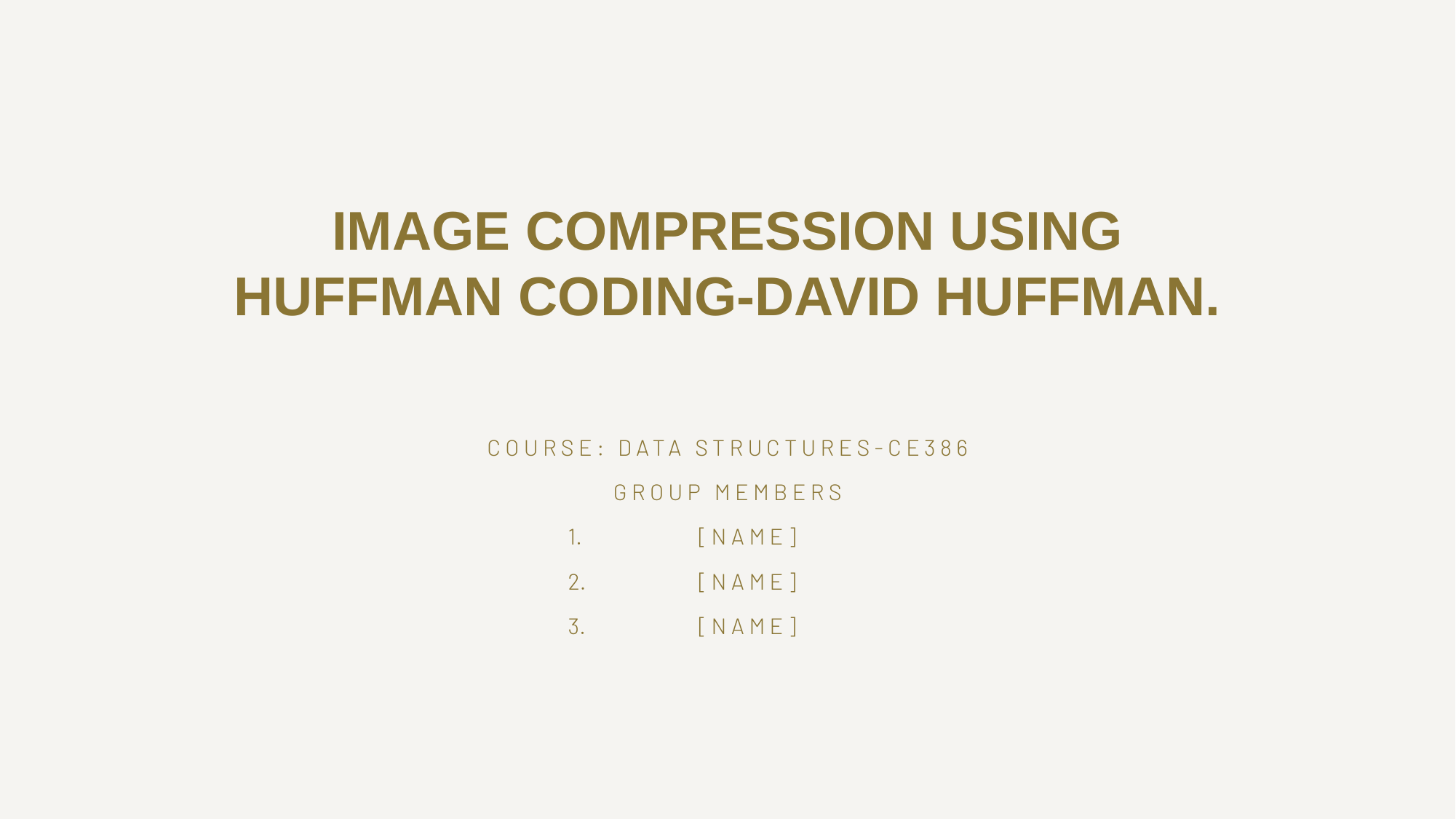

# IMAGE COMPRESSION USING HUFFMAN CODING-DAVID HUFFMAN.

Course: Data Structures-ce386
Group Members
[Name]
[name]
[name]